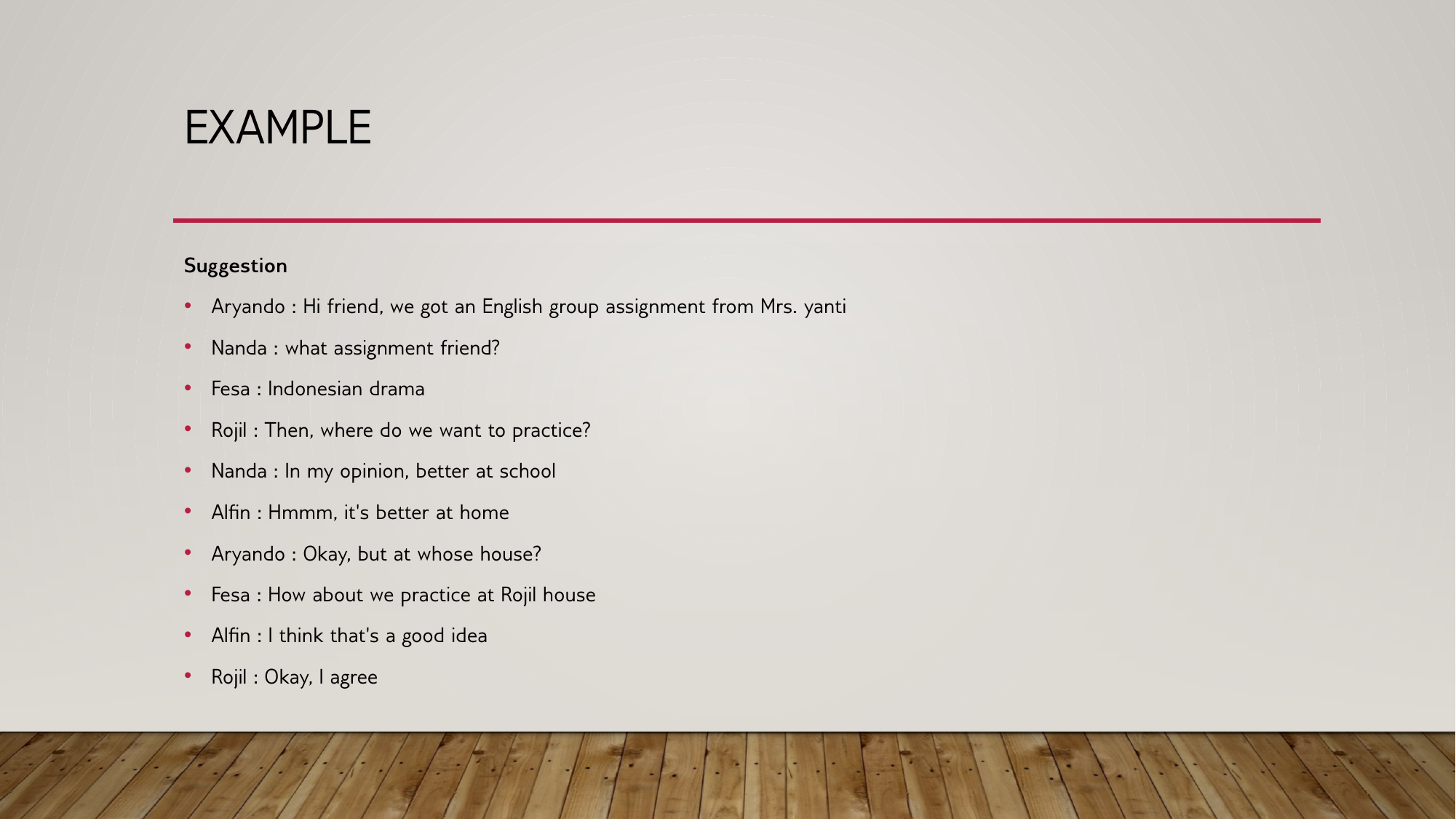

# example
Suggestion
Aryando : Hi friend, we got an English group assignment from Mrs. yanti
Nanda : what assignment friend?
Fesa : Indonesian drama
Rojil : Then, where do we want to practice?
Nanda : In my opinion, better at school
Alfin : Hmmm, it's better at home
Aryando : Okay, but at whose house?
Fesa : How about we practice at Rojil house
Alfin : I think that's a good idea
Rojil : Okay, I agree